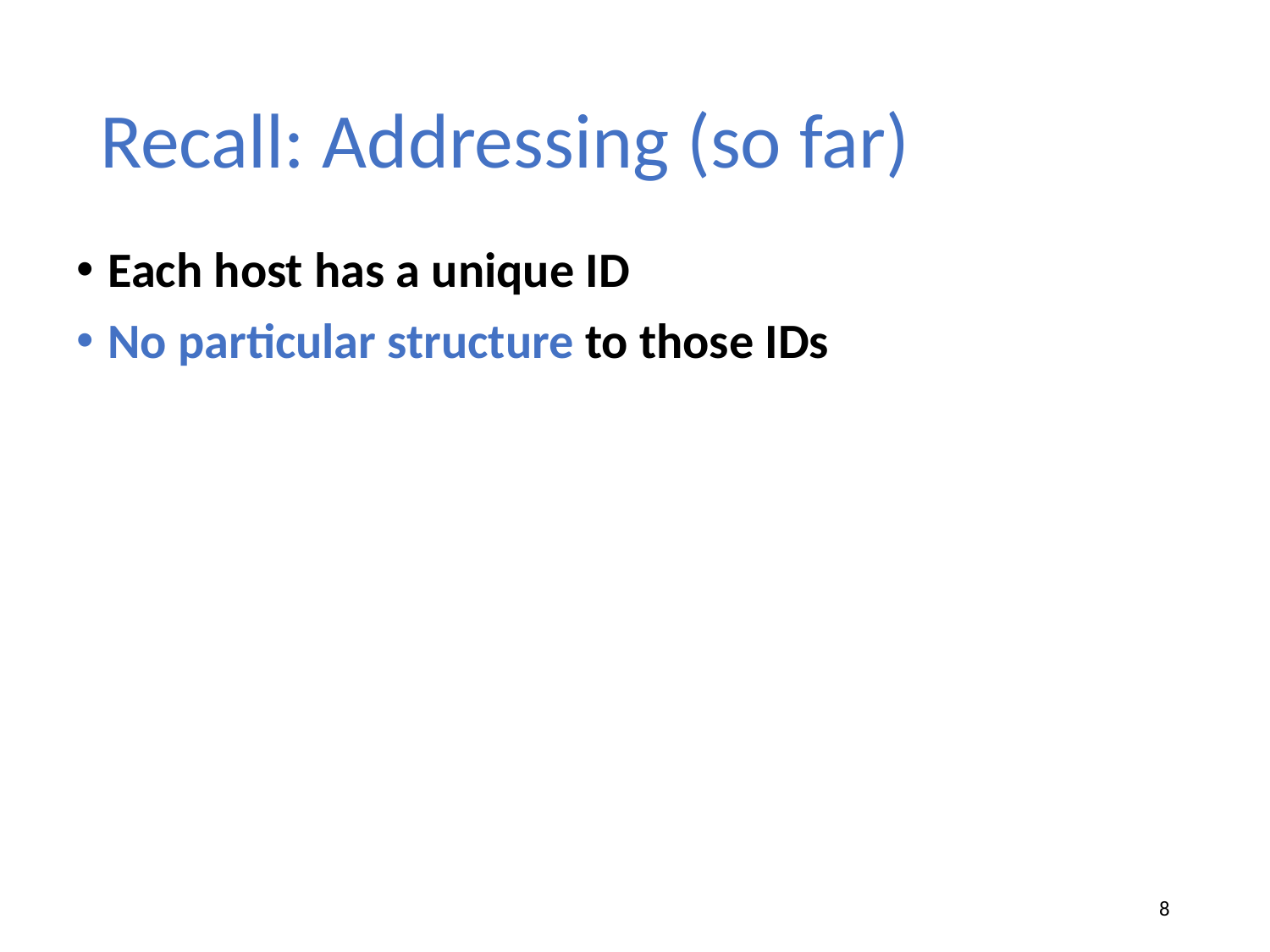

# Recall: Addressing (so far)
Each host has a unique ID
No particular structure to those IDs

8